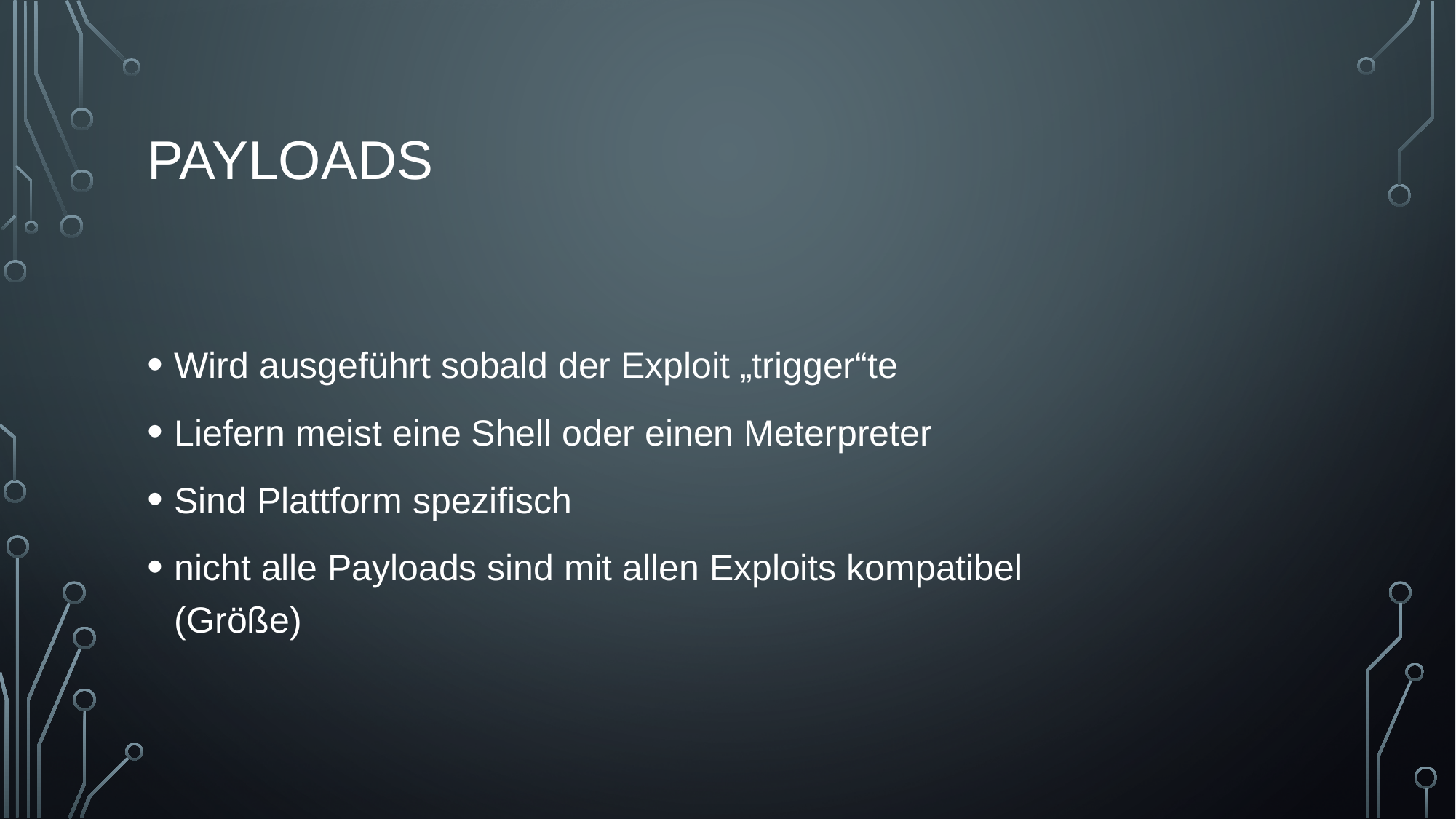

# Payloads

Wird ausgeführt sobald der Exploit „trigger“te
Liefern meist eine Shell oder einen Meterpreter
Sind Plattform spezifisch
nicht alle Payloads sind mit allen Exploits kompatibel
(Größe)